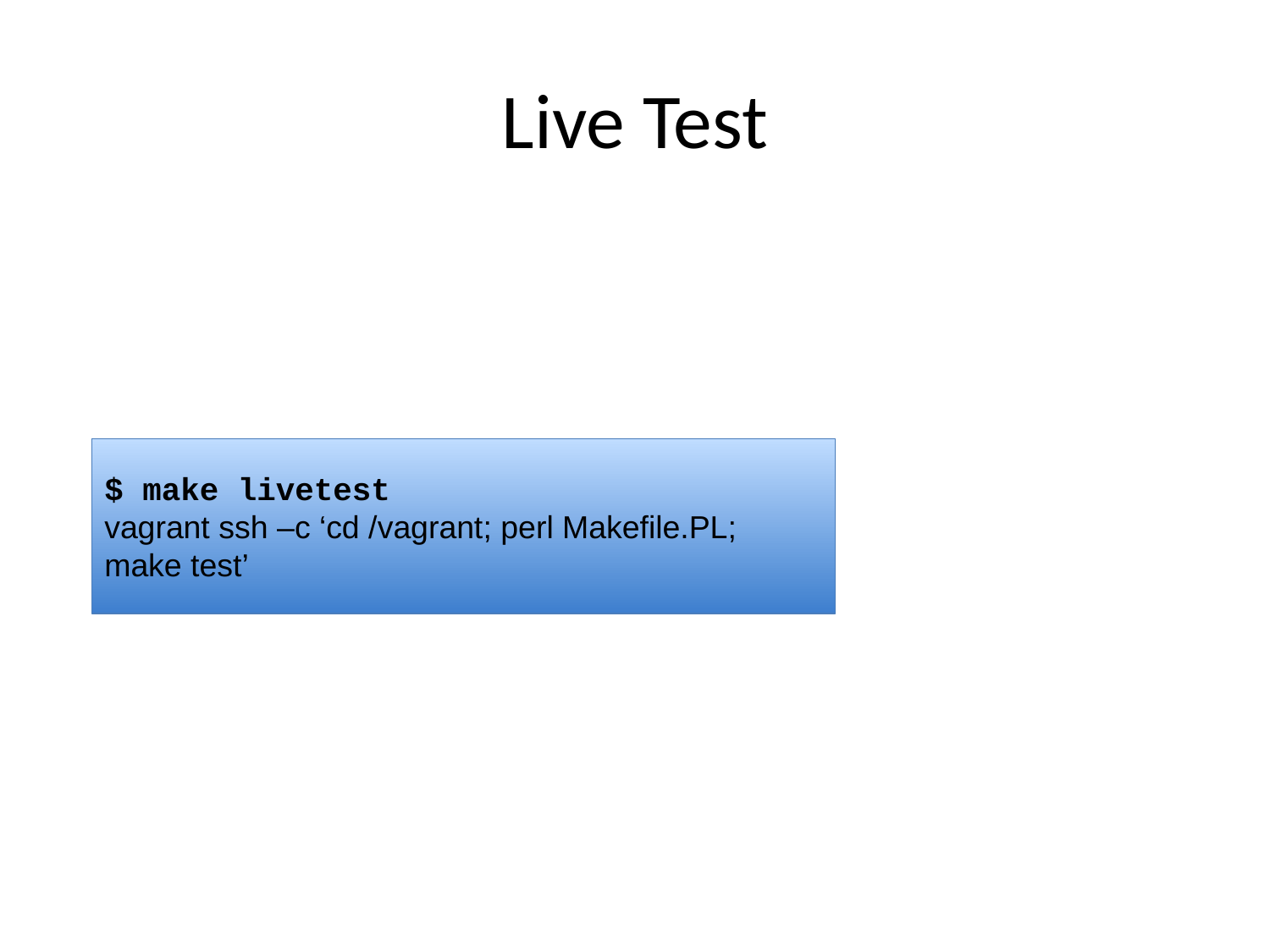

# Live Test

$ make livetest
vagrant ssh –c ‘cd /vagrant; perl Makefile.PL; make test’